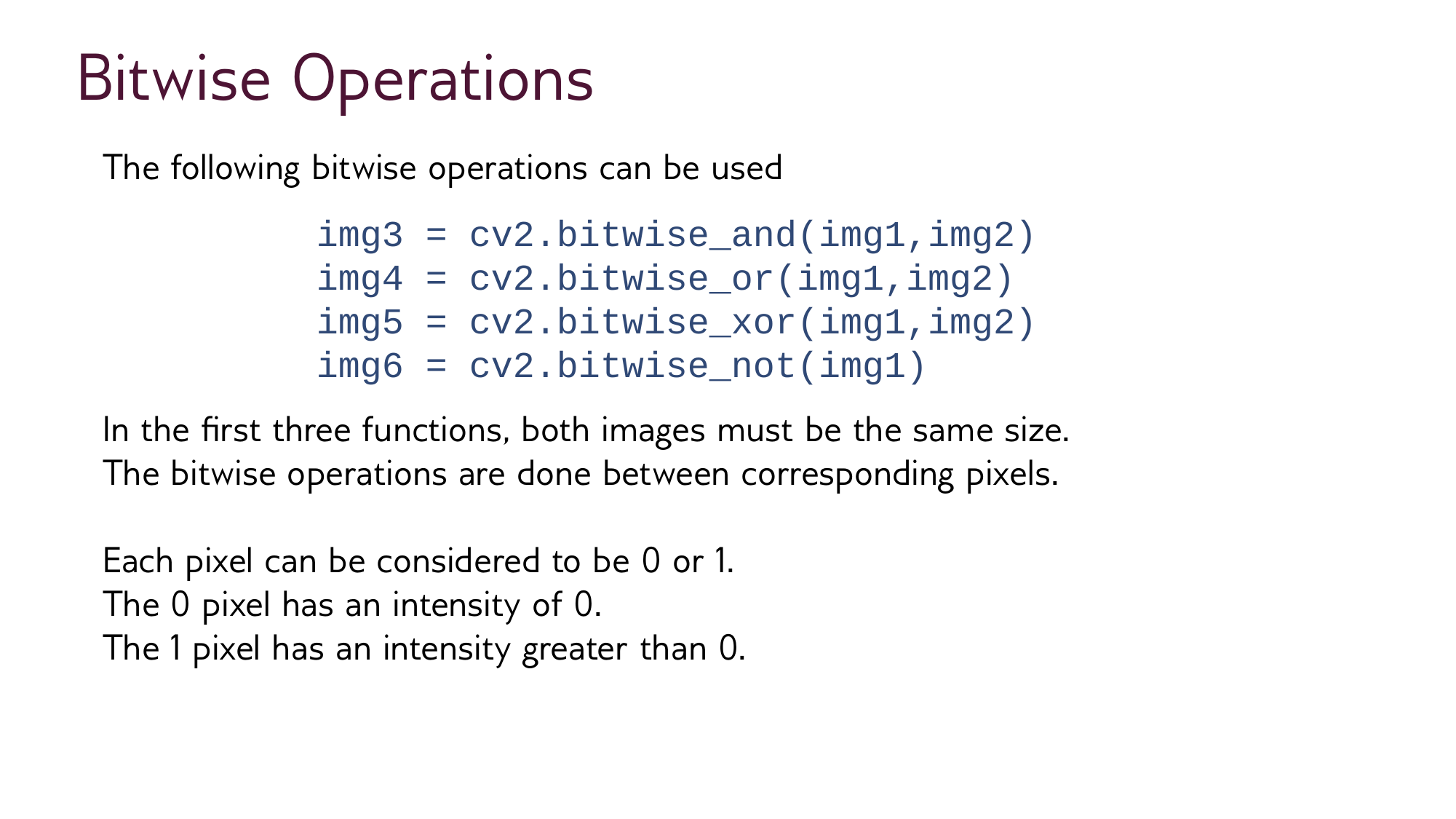

Bitwise Operations
The following bitwise operations can be used

In the first three functions, both images must be the same size.
The bitwise operations are done between corresponding pixels.

Each pixel can be considered to be 0 or 1.
The 0 pixel has an intensity of 0.
The 1 pixel has an intensity greater than 0.
img3 = cv2.bitwise_and(img1,img2)
img4 = cv2.bitwise_or(img1,img2)
img5 = cv2.bitwise_xor(img1,img2)
img6 = cv2.bitwise_not(img1)